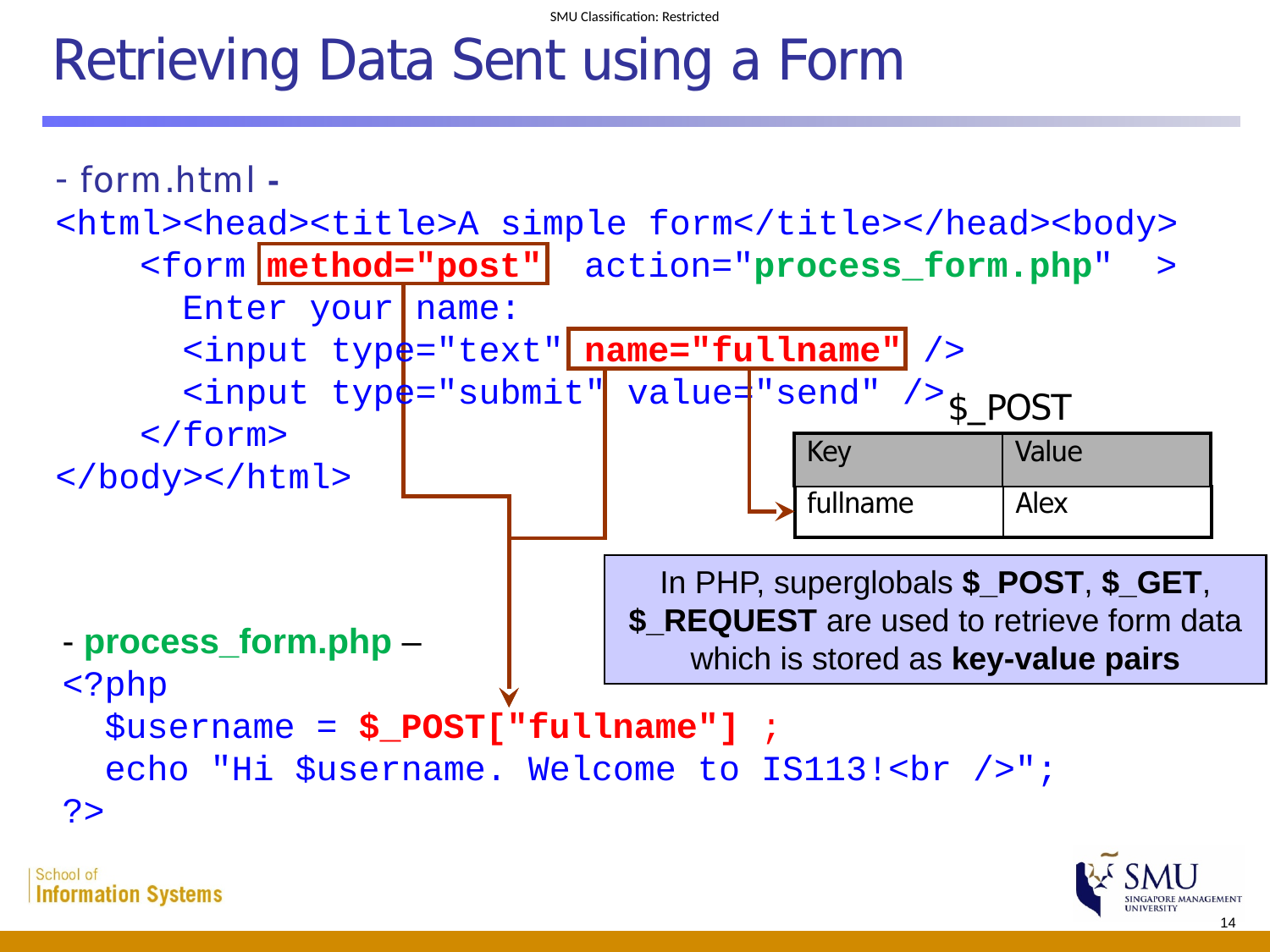

# Retrieving Data Sent using a Form
- form.html -
<html><head><title>A simple form</title></head><body>
    <form method="post"  action="process_form.php"  >
      Enter your name:
      <input type="text" name="fullname" />
      <input type="submit" value="send" />
    </form>
</body></html>

$_POST
| Key | Value |
| --- | --- |
| fullname | Alex |
| --- | --- |
In PHP, superglobals $_POST, $_GET, $_REQUEST are used to retrieve form data which is stored as key-value pairs

- process_form.php –
<?php
  $username = $_POST["fullname"] ;
  echo "Hi $username. Welcome to IS113!<br />";
?>
14